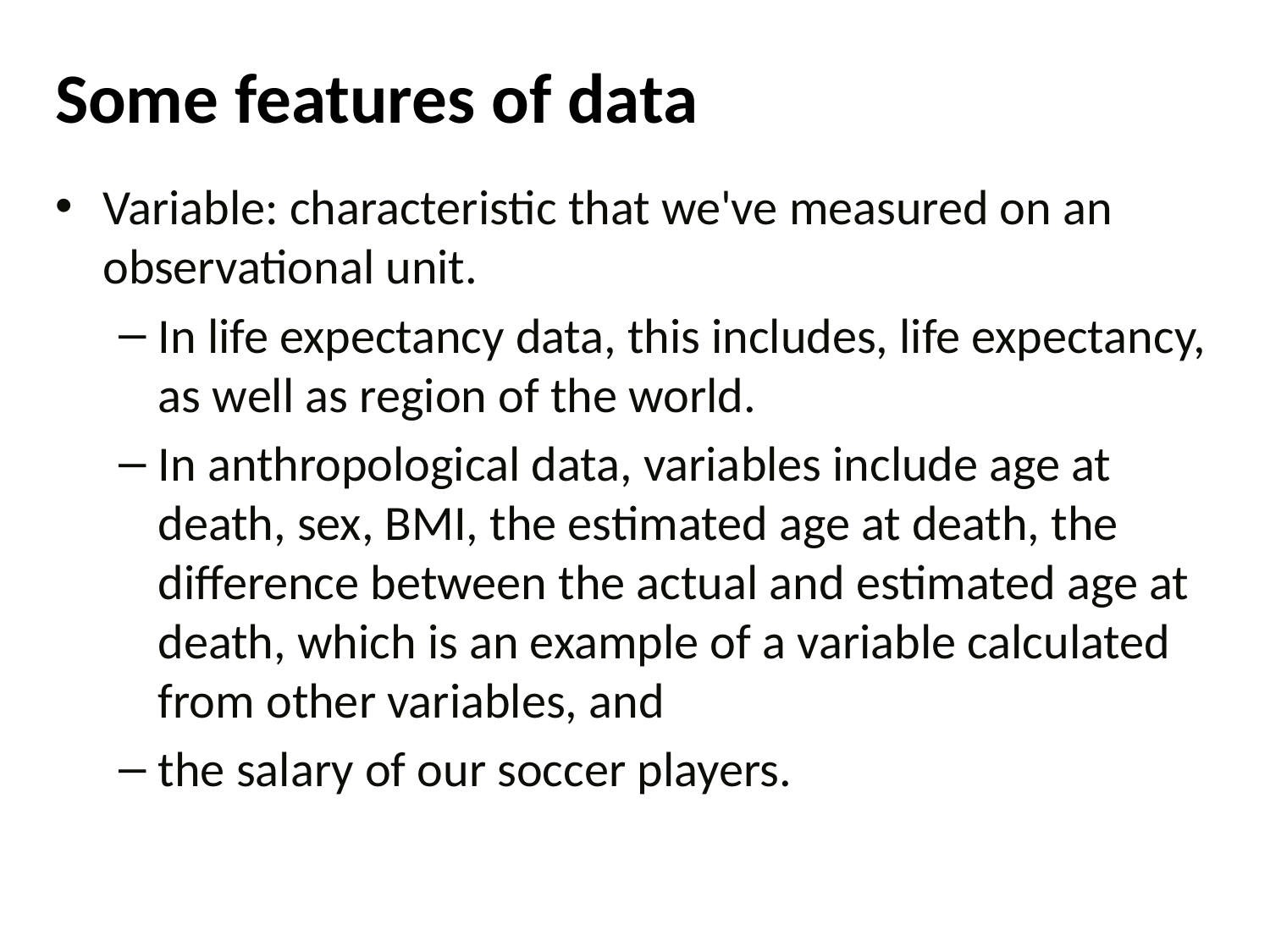

# Some features of data
Variable: characteristic that we've measured on an observational unit.
In life expectancy data, this includes, life expectancy, as well as region of the world.
In anthropological data, variables include age at death, sex, BMI, the estimated age at death, the difference between the actual and estimated age at death, which is an example of a variable calculated from other variables, and
the salary of our soccer players.